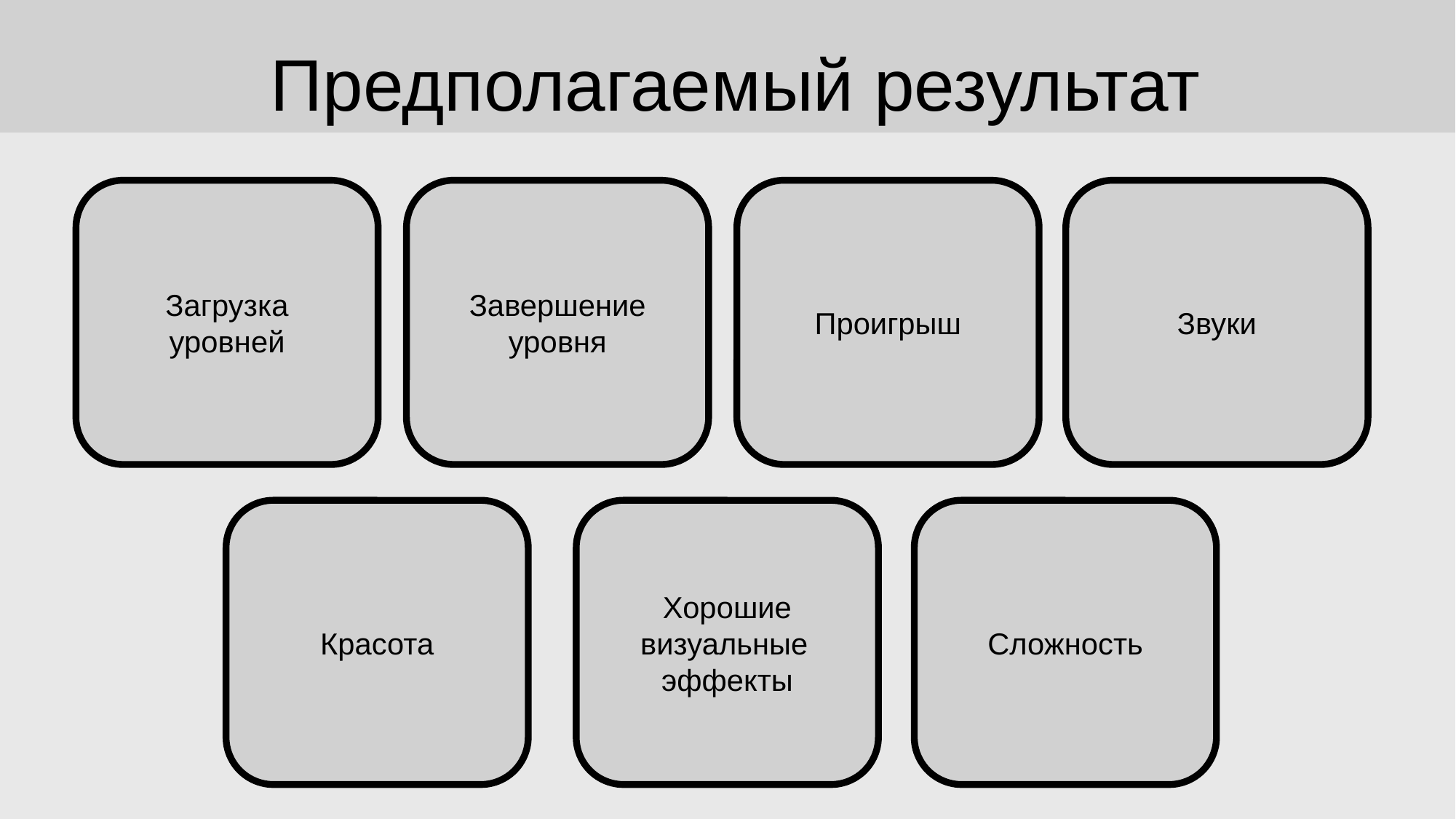

# Предполагаемый результат
Проигрыш
Звуки
Завершение уровня
Загрузка
уровней
Красота
Хорошие
визуальные
эффекты
Сложность